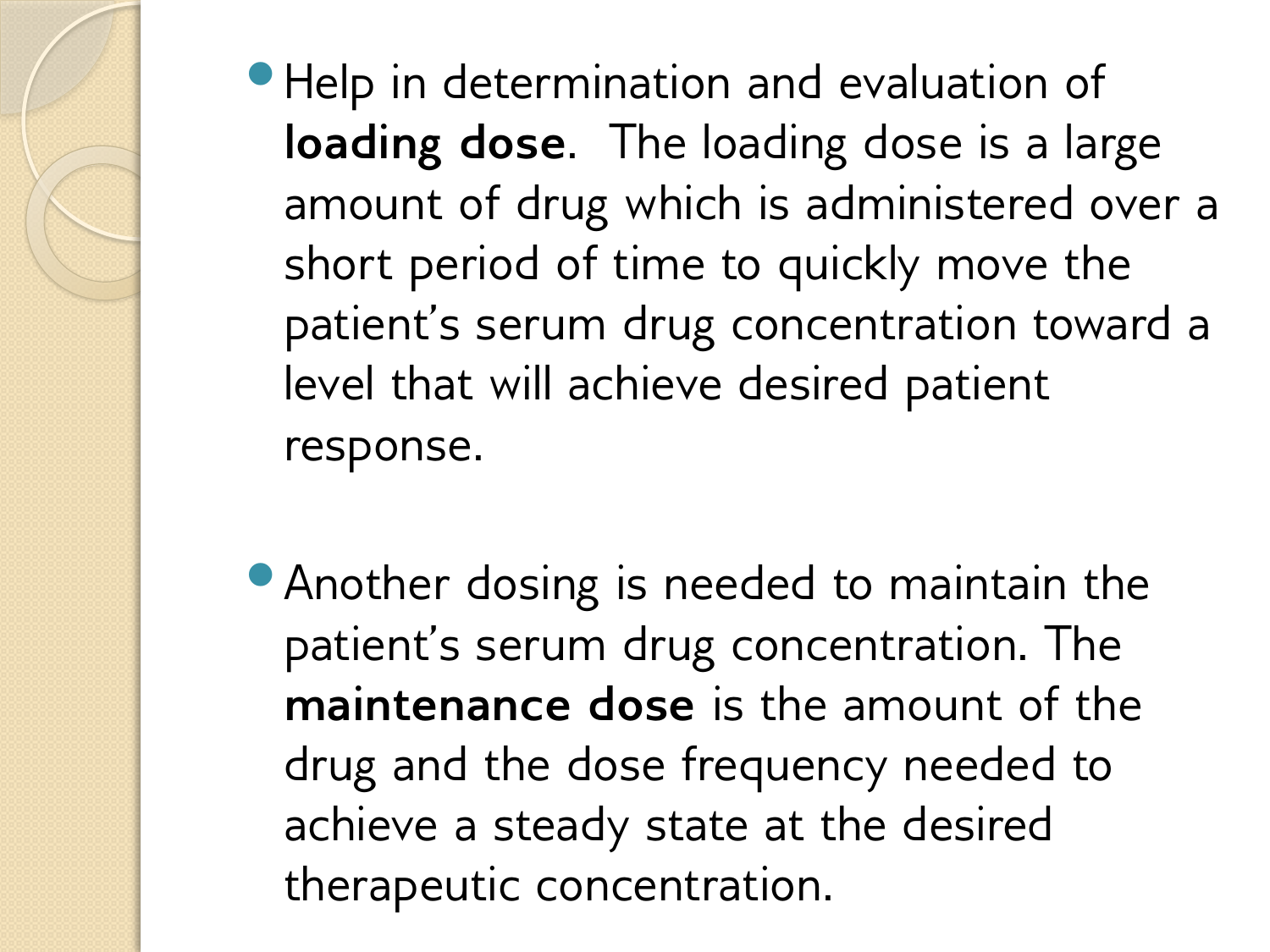

Help in determination and evaluation of loading dose.  The loading dose is a large amount of drug which is administered over a short period of time to quickly move the patient’s serum drug concentration toward a level that will achieve desired patient response.

Another dosing is needed to maintain the patient’s serum drug concentration. The maintenance dose is the amount of the drug and the dose frequency needed to achieve a steady state at the desired therapeutic concentration.